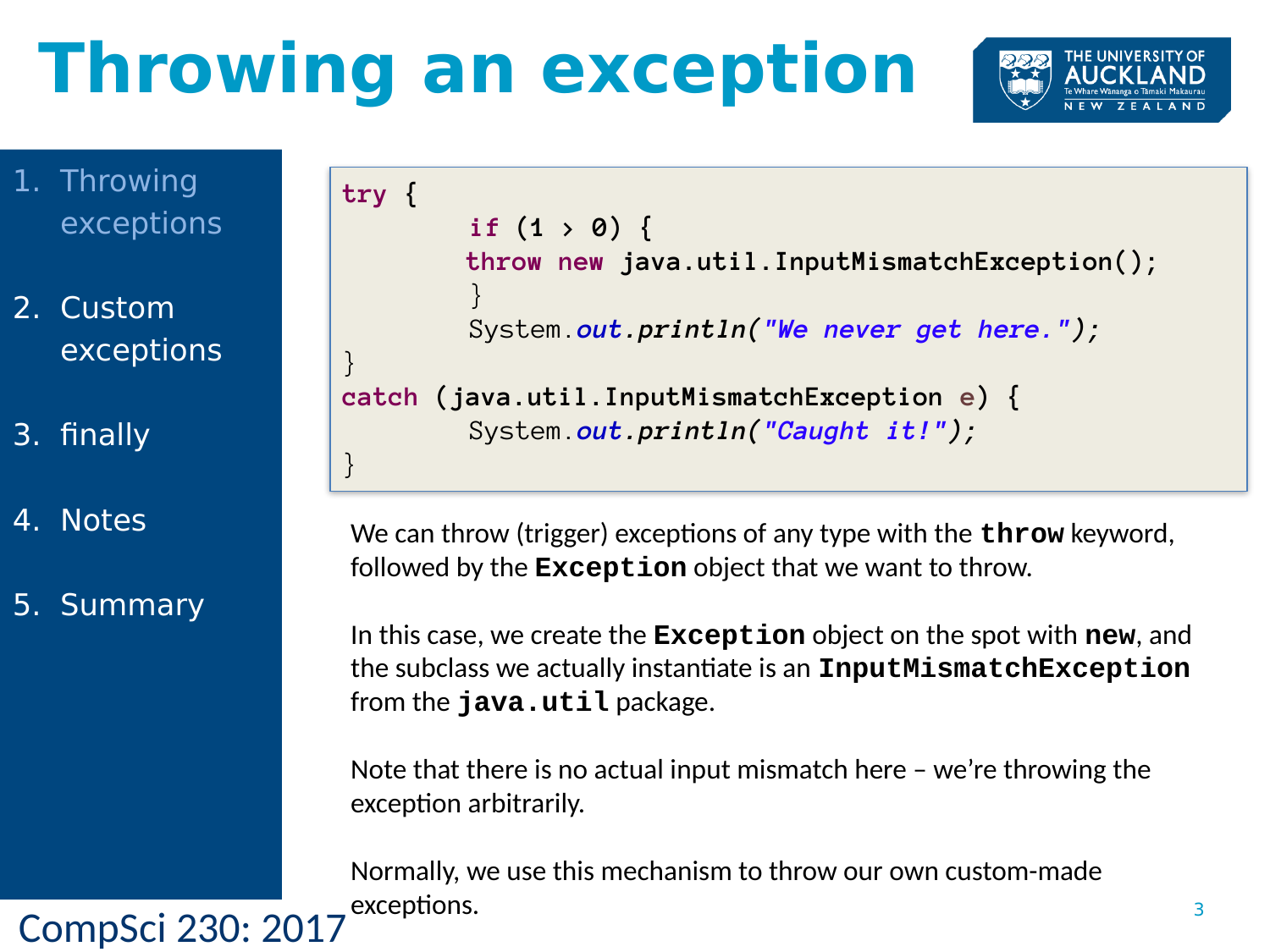

Throwing an exception
Throwing exceptions
Custom exceptions

finally

Notes

Summary

try {
	if (1 > 0) {
        throw new java.util.InputMismatchException();
	}
	System.out.println("We never get here.");
}
catch (java.util.InputMismatchException e) {
	System.out.println("Caught it!");
}
We can throw (trigger) exceptions of any type with the throw keyword, followed by the Exception object that we want to throw.

In this case, we create the Exception object on the spot with new, and the subclass we actually instantiate is an InputMismatchException from the java.util package.

Note that there is no actual input mismatch here – we’re throwing the exception arbitrarily.

Normally, we use this mechanism to throw our own custom-made exceptions.
3